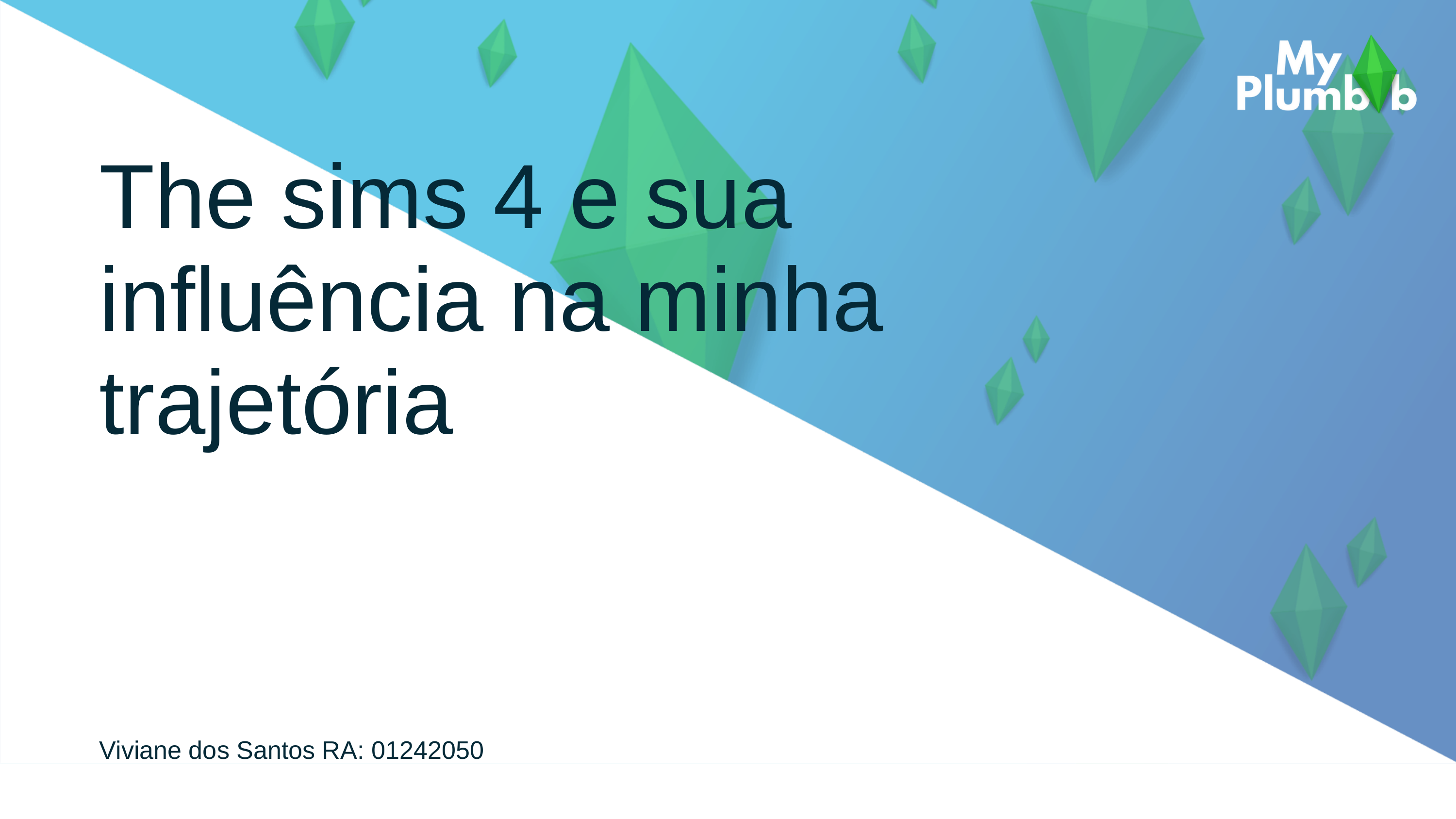

The sims 4 e sua influência na minha trajetória
Viviane dos Santos RA: 01242050